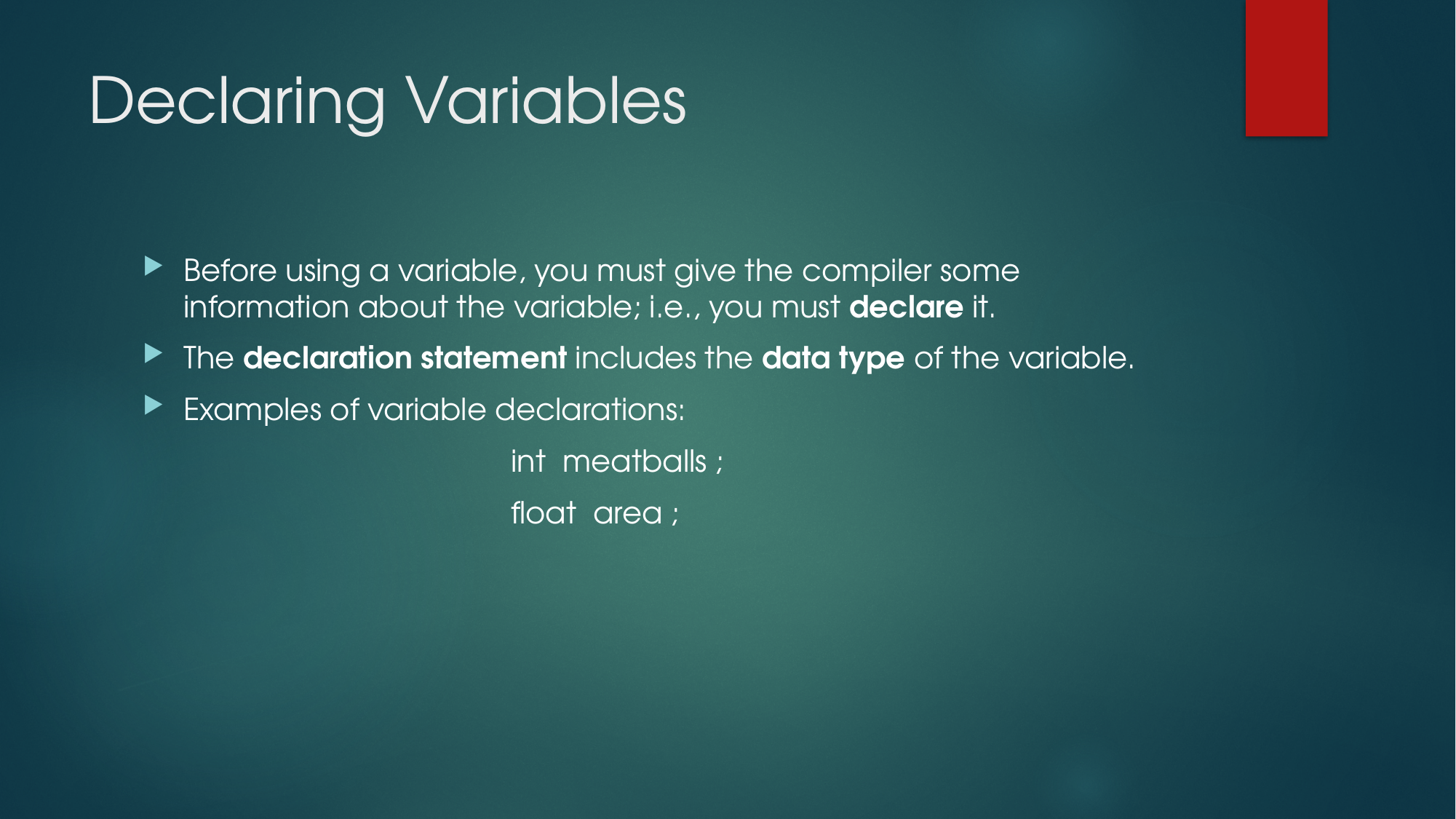

# Declaring Variables
Before using a variable, you must give the compiler some information about the variable; i.e., you must declare it.
The declaration statement includes the data type of the variable.
Examples of variable declarations:
 			int  meatballs ;
 			float  area ;